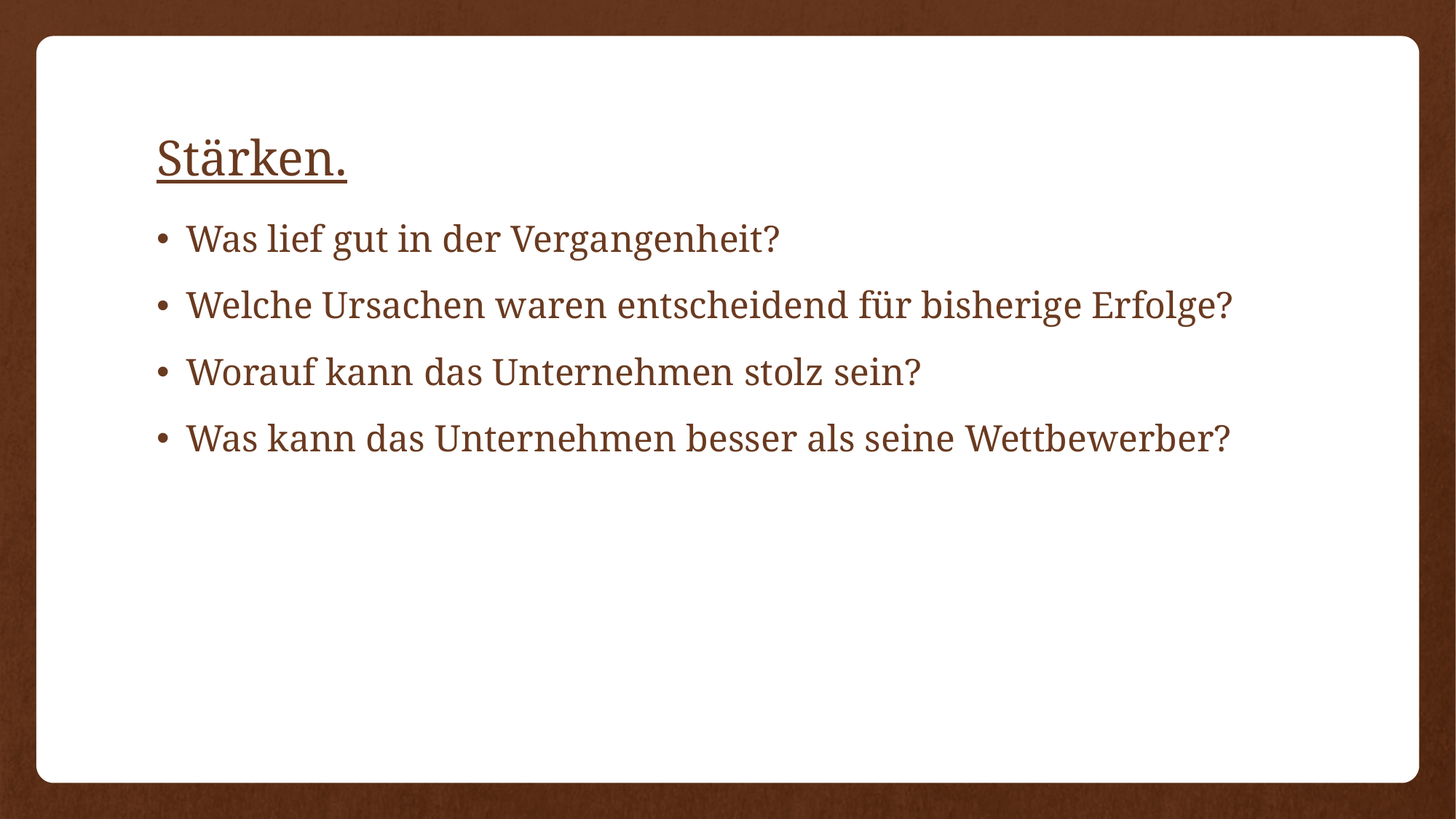

# Stärken.
Was lief gut in der Vergangenheit?
Welche Ursachen waren entscheidend für bisherige Erfolge?
Worauf kann das Unternehmen stolz sein?
Was kann das Unternehmen besser als seine Wettbewerber?